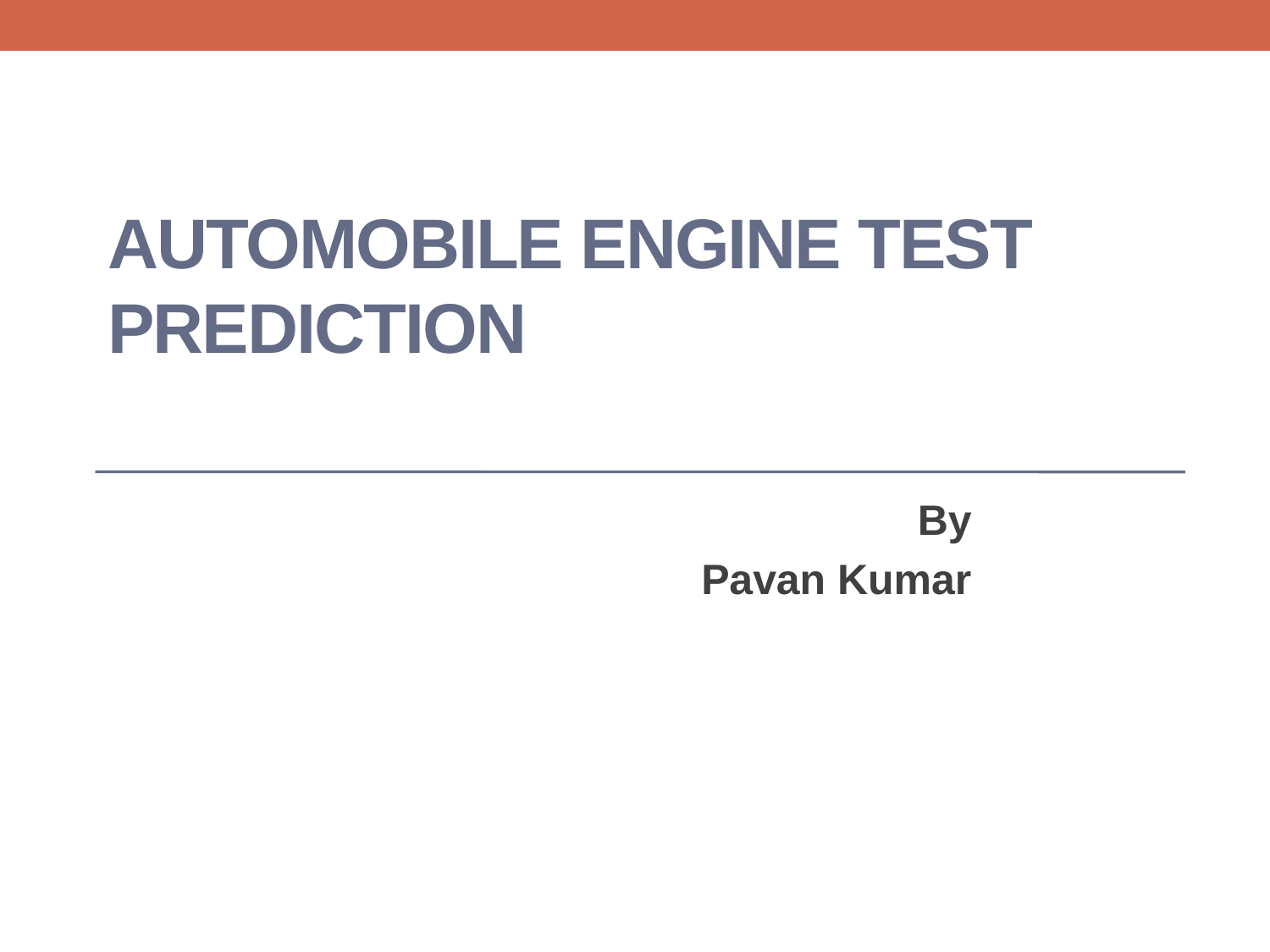

# Automobile Engine Test Prediction
By
Pavan Kumar